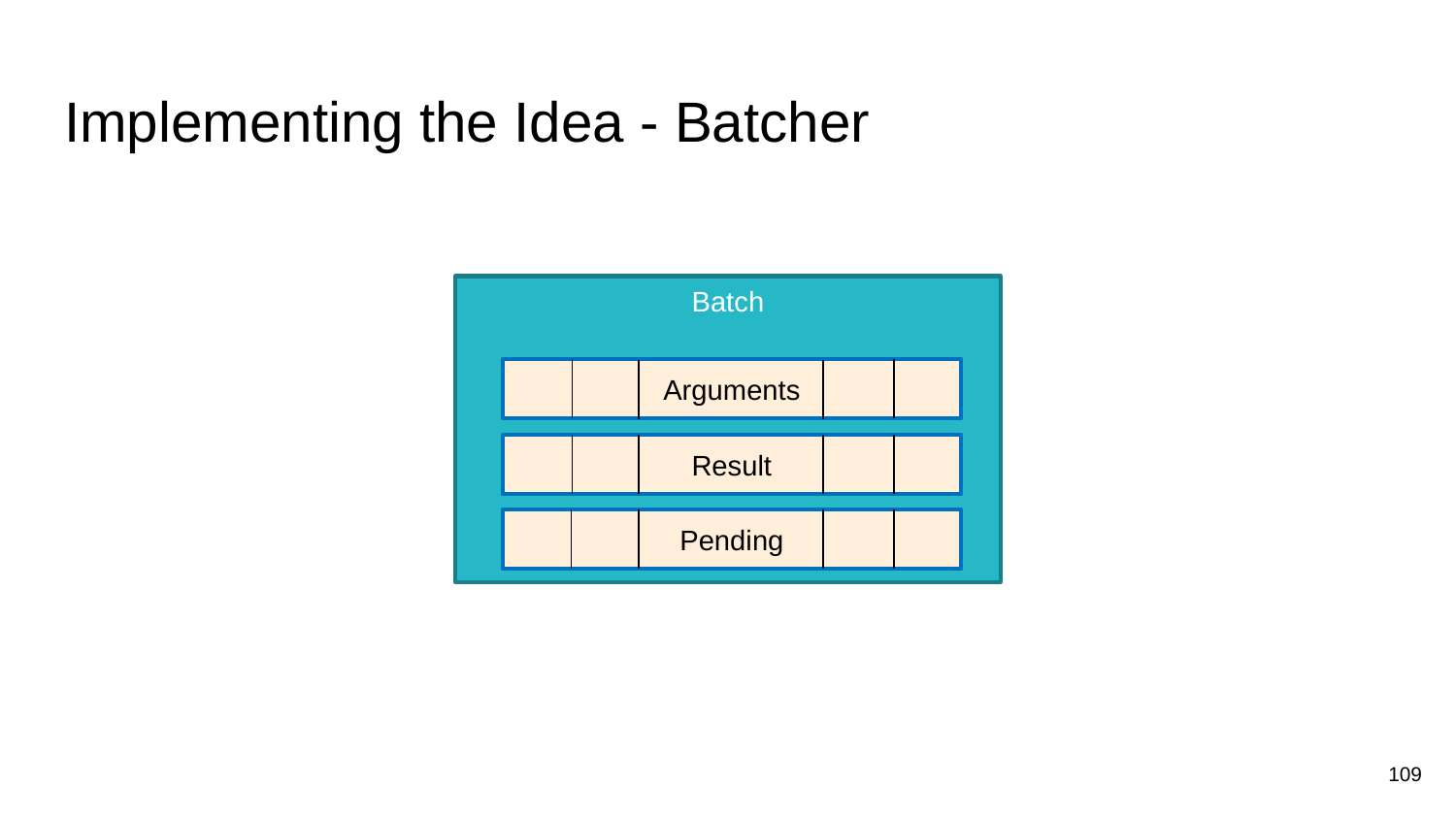

# Implementing the Idea - Batcher
Batch
Arguments
Result
Pending
109